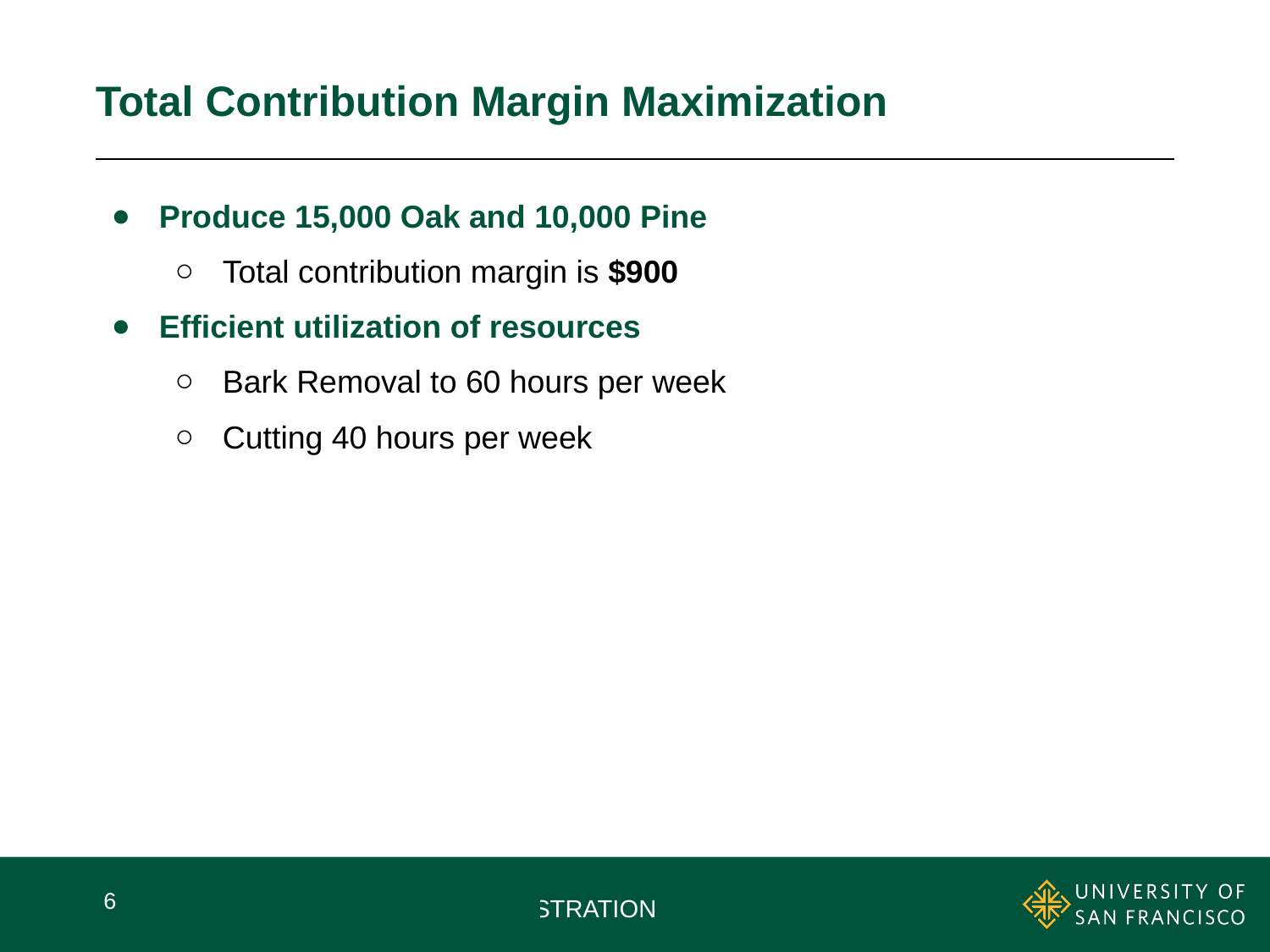

# Total Contribution Margin Maximization
Produce 15,000 Oak and 10,000 Pine
Total contribution margin is $900
Efficient utilization of resources
Bark Removal to 60 hours per week
Cutting 40 hours per week

6